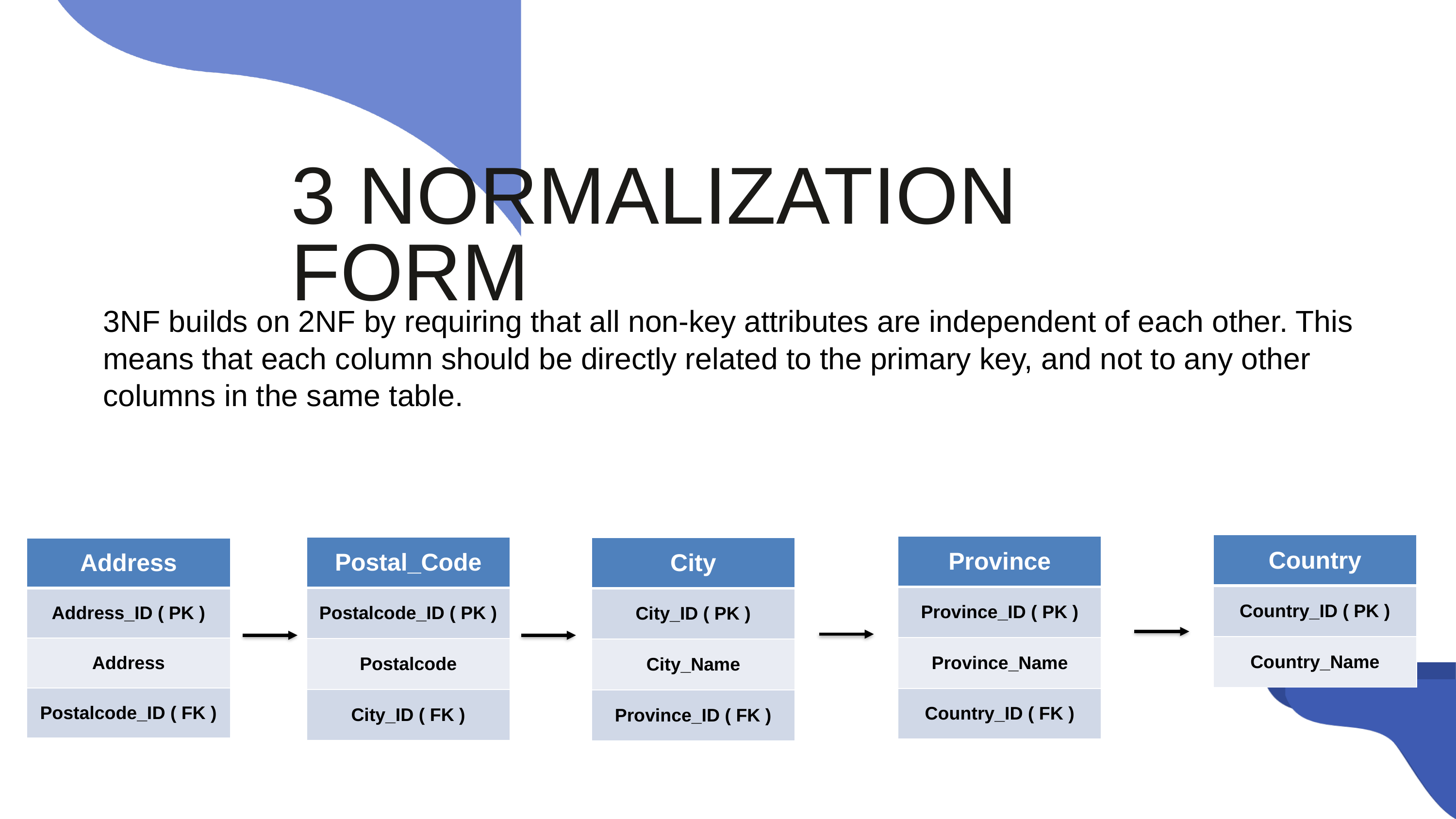

3 NORMALIZATION FORM
3NF builds on 2NF by requiring that all non-key attributes are independent of each other. This means that each column should be directly related to the primary key, and not to any other columns in the same table.
| Country |
| --- |
| Country\_ID ( PK ) |
| Country\_Name |
| Province |
| --- |
| Province\_ID ( PK ) |
| Province\_Name |
| Country\_ID ( FK ) |
| Postal\_Code |
| --- |
| Postalcode\_ID ( PK ) |
| Postalcode |
| City\_ID ( FK ) |
| City |
| --- |
| City\_ID ( PK ) |
| City\_Name |
| Province\_ID ( FK ) |
| Address |
| --- |
| Address\_ID ( PK ) |
| Address |
| Postalcode\_ID ( FK ) |